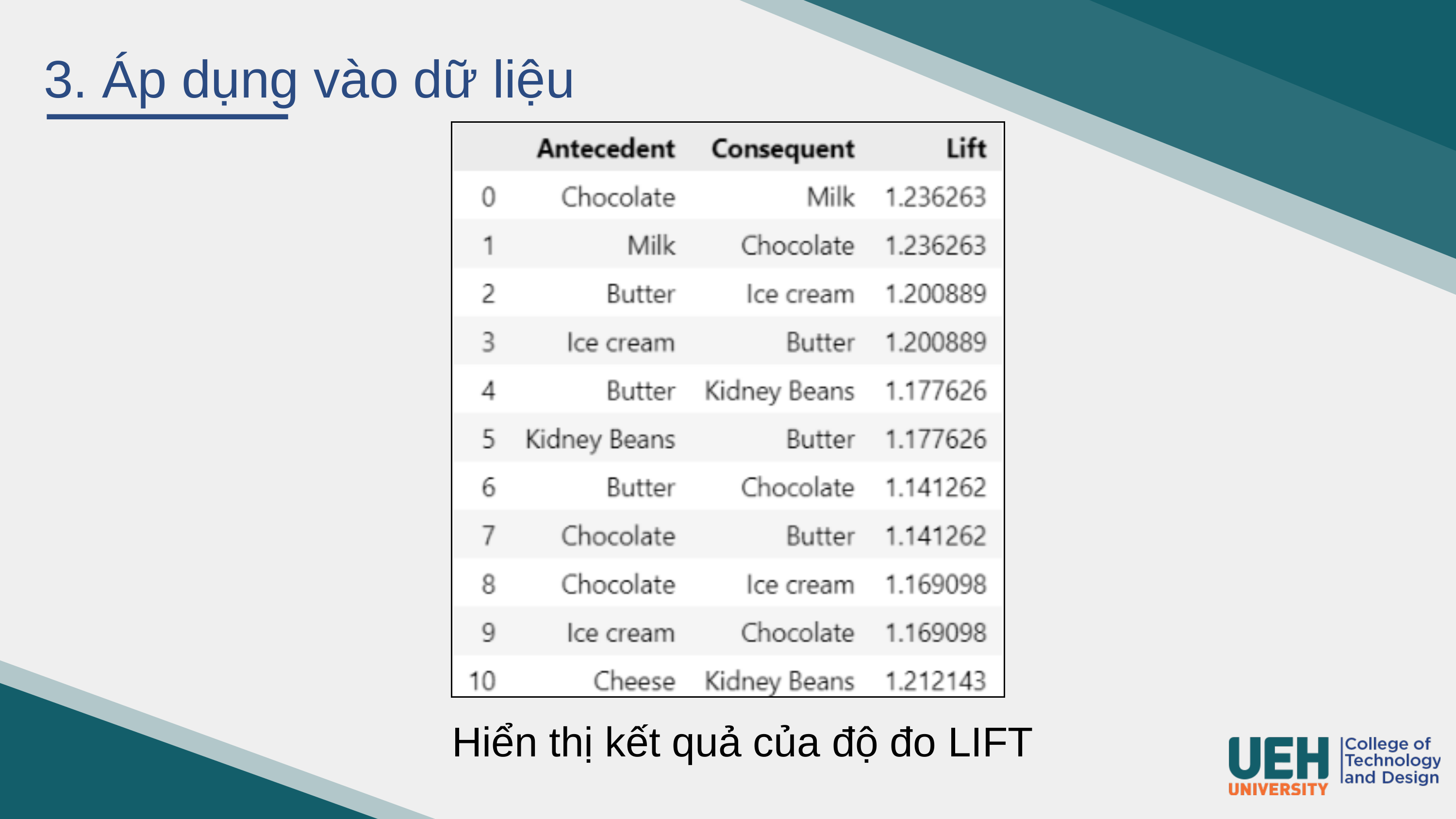

3. Áp dụng vào dữ liệu

Hiển thị kết quả của độ đo LIFT